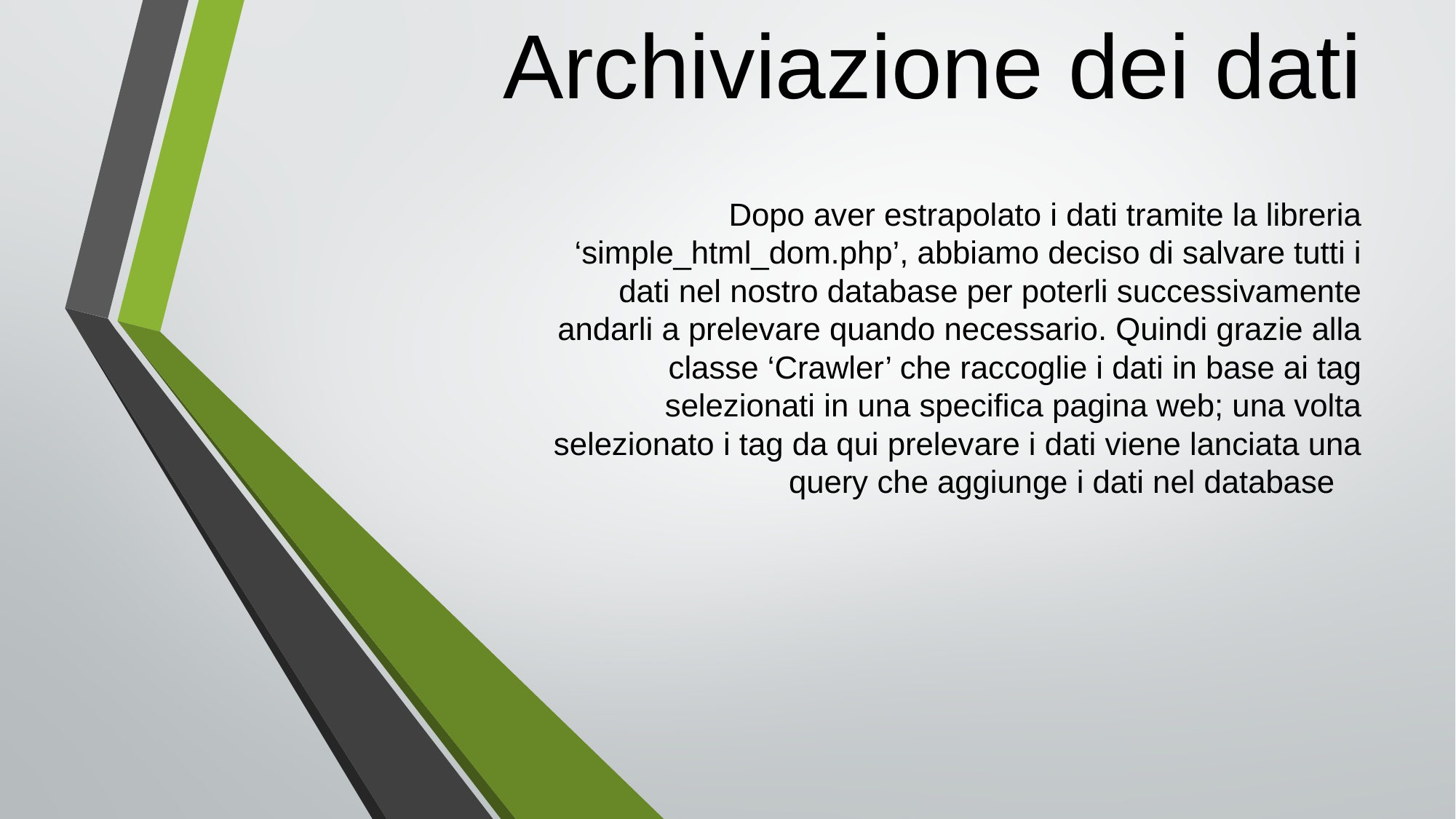

# Archiviazione dei dati
Dopo aver estrapolato i dati tramite la libreria ‘simple_html_dom.php’, abbiamo deciso di salvare tutti i dati nel nostro database per poterli successivamente andarli a prelevare quando necessario. Quindi grazie alla classe ‘Crawler’ che raccoglie i dati in base ai tag selezionati in una specifica pagina web; una volta selezionato i tag da qui prelevare i dati viene lanciata una query che aggiunge i dati nel database